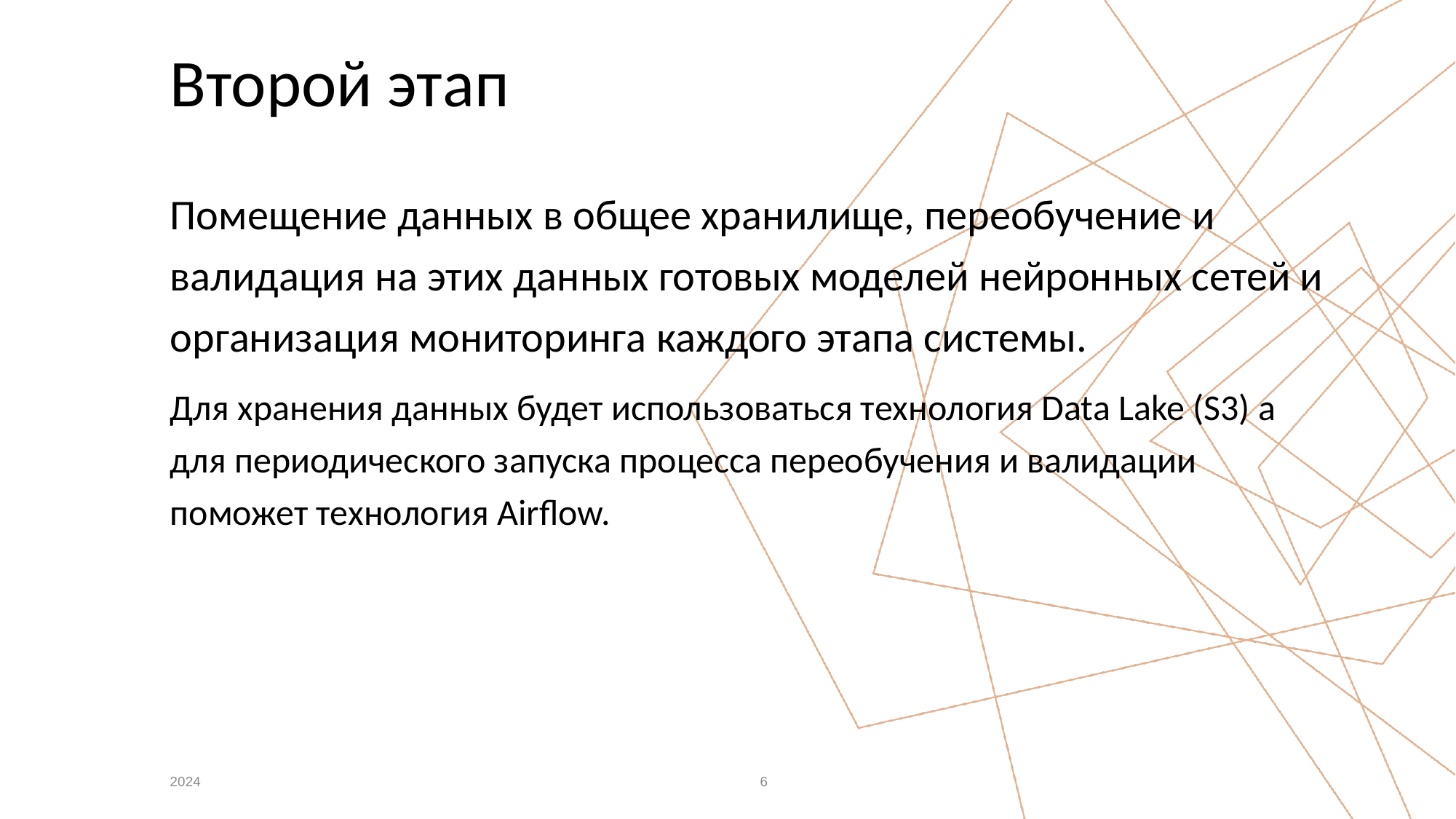

# Второй этап
Помещение данных в общее хранилище, переобучение и валидация на этих данных готовых моделей нейронных сетей и организация мониторинга каждого этапа системы.
Для хранения данных будет использоваться технология Data Lake (S3) а для периодического запуска процесса переобучения и валидации поможет технология Airflow.
2024
6